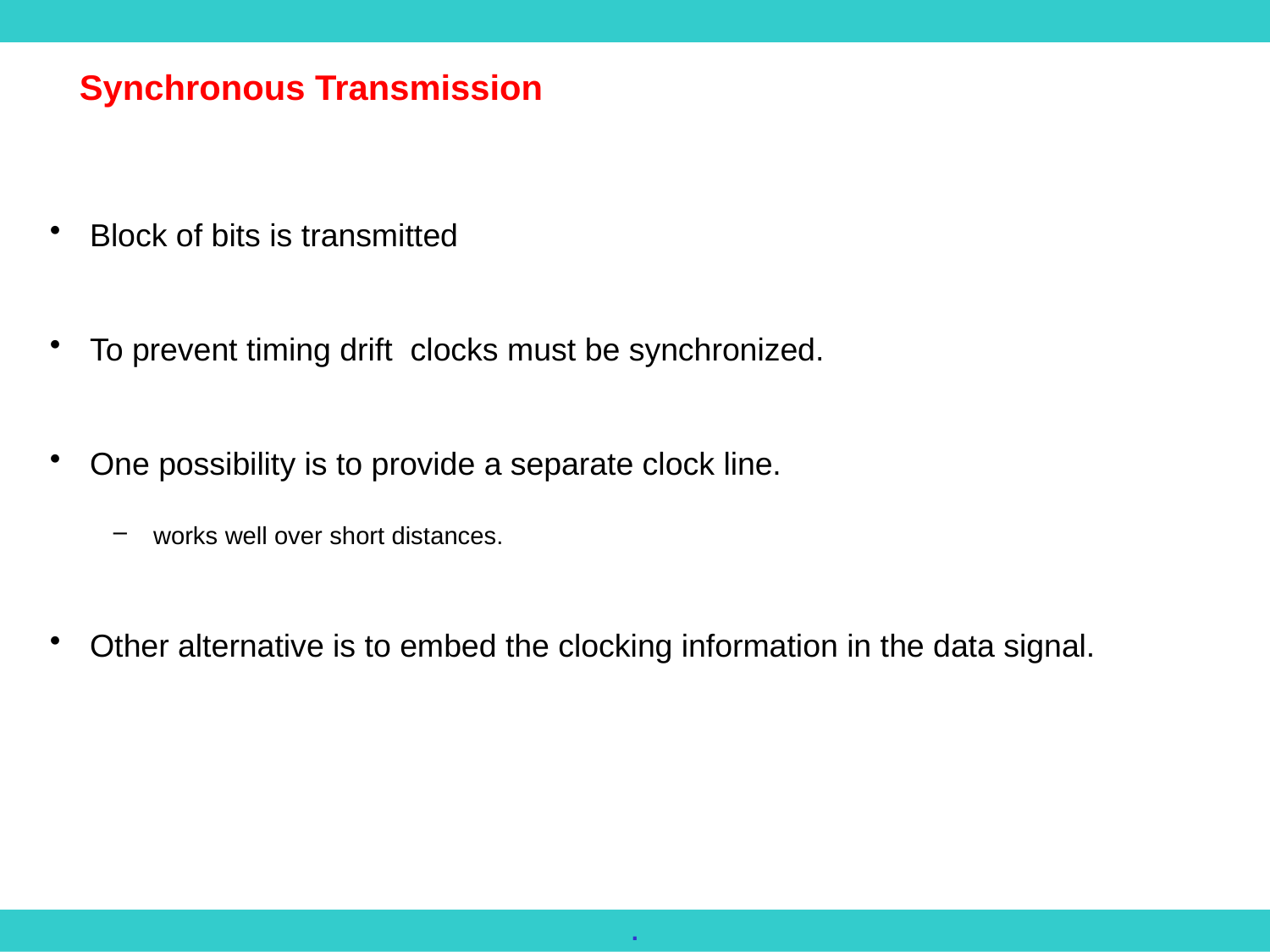

Synchronous Transmission
Block of bits is transmitted

To prevent timing drift  clocks must be synchronized.

One possibility is to provide a separate clock line.

works well over short distances.

Other alternative is to embed the clocking information in the data signal.

.